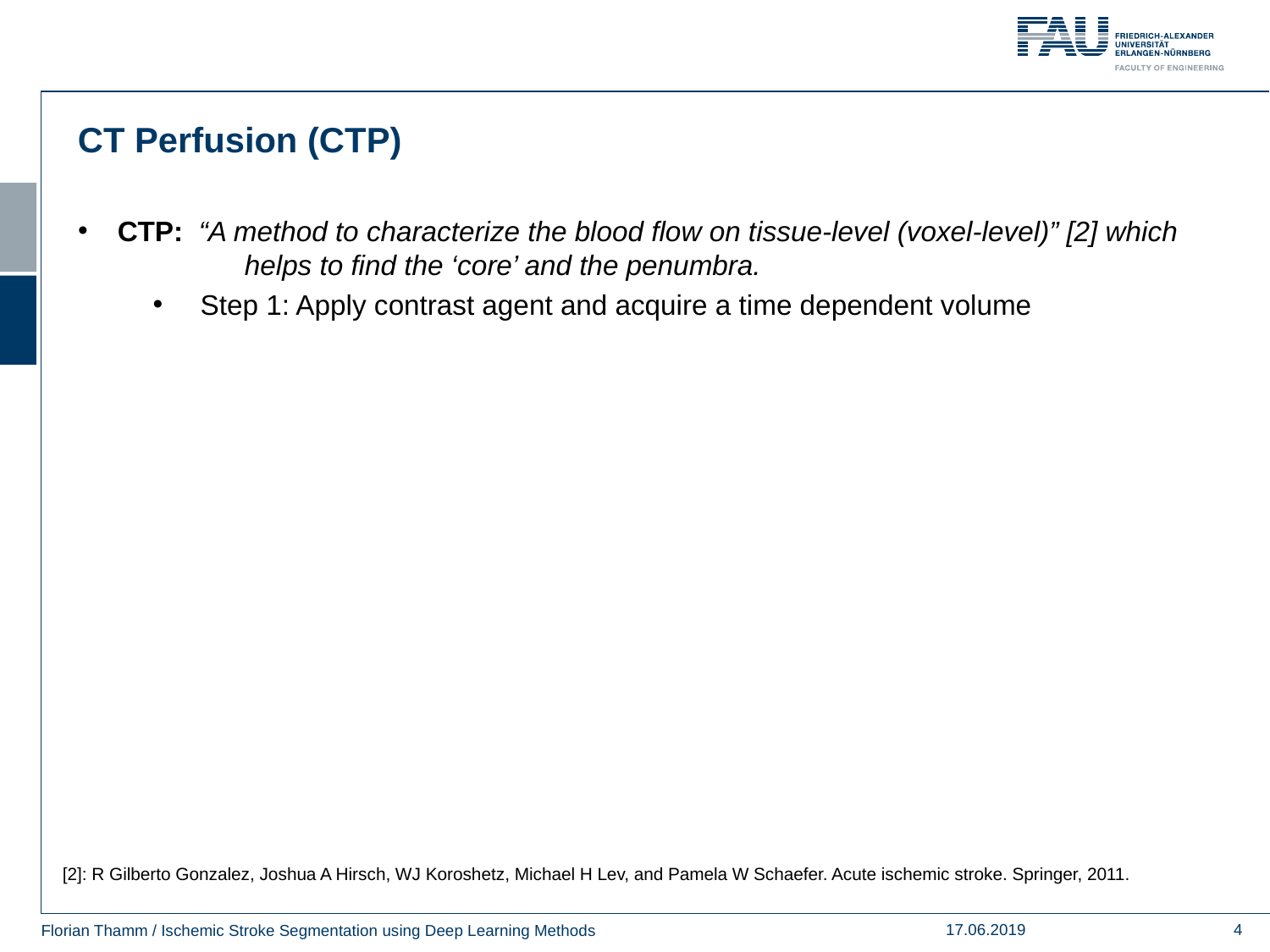

CT Perfusion (CTP)

CTP:  “A method to characterize the blood flow on tissue-level (voxel-level)” [2] which  	helps to find the ‘core’ and the penumbra.
Step 1: Apply contrast agent and acquire a time dependent volume

[2]: R Gilberto Gonzalez, Joshua A Hirsch, WJ Koroshetz, Michael H Lev, and Pamela W Schaefer. Acute ischemic stroke. Springer, 2011.

17.06.2019
4
Florian Thamm / Ischemic Stroke Segmentation using Deep Learning Methods